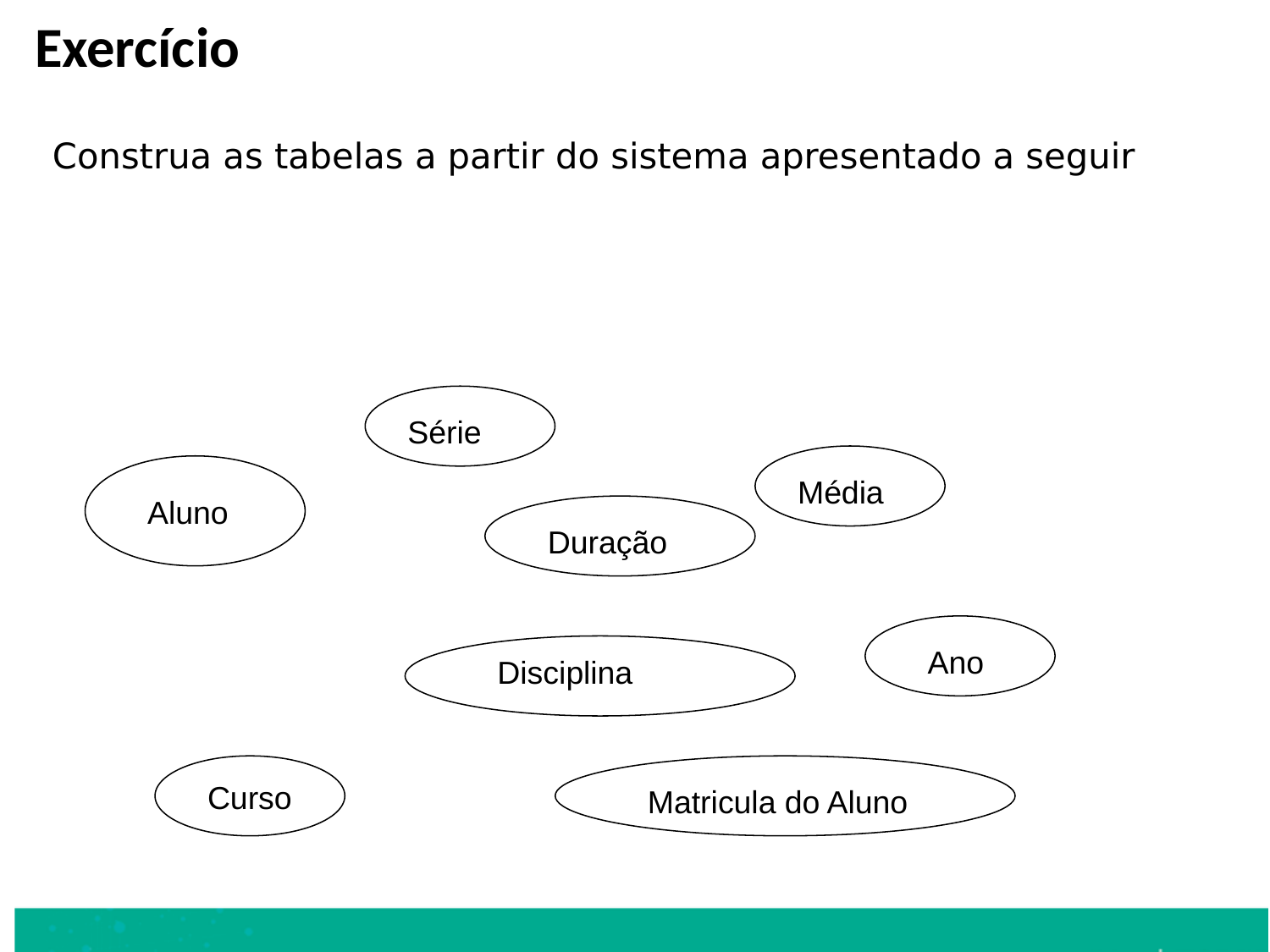

# Exercício
	Construa as tabelas a partir do sistema apresentado a seguir

Série

Média
Aluno

Duração

Ano
Disciplina

Curso
Matricula do Aluno